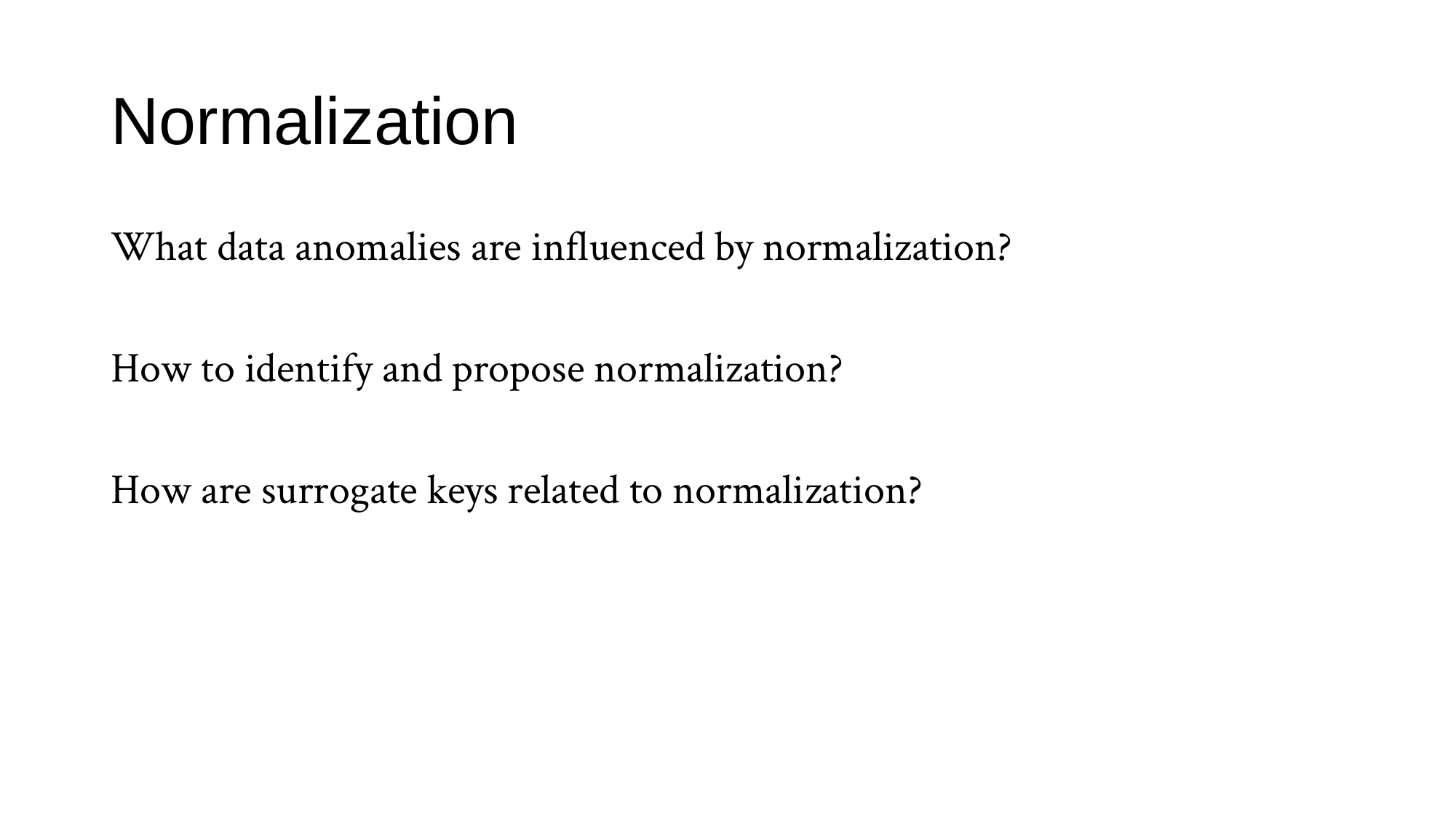

# Normalization
What data anomalies are influenced by normalization?

How to identify and propose normalization?

How are surrogate keys related to normalization?